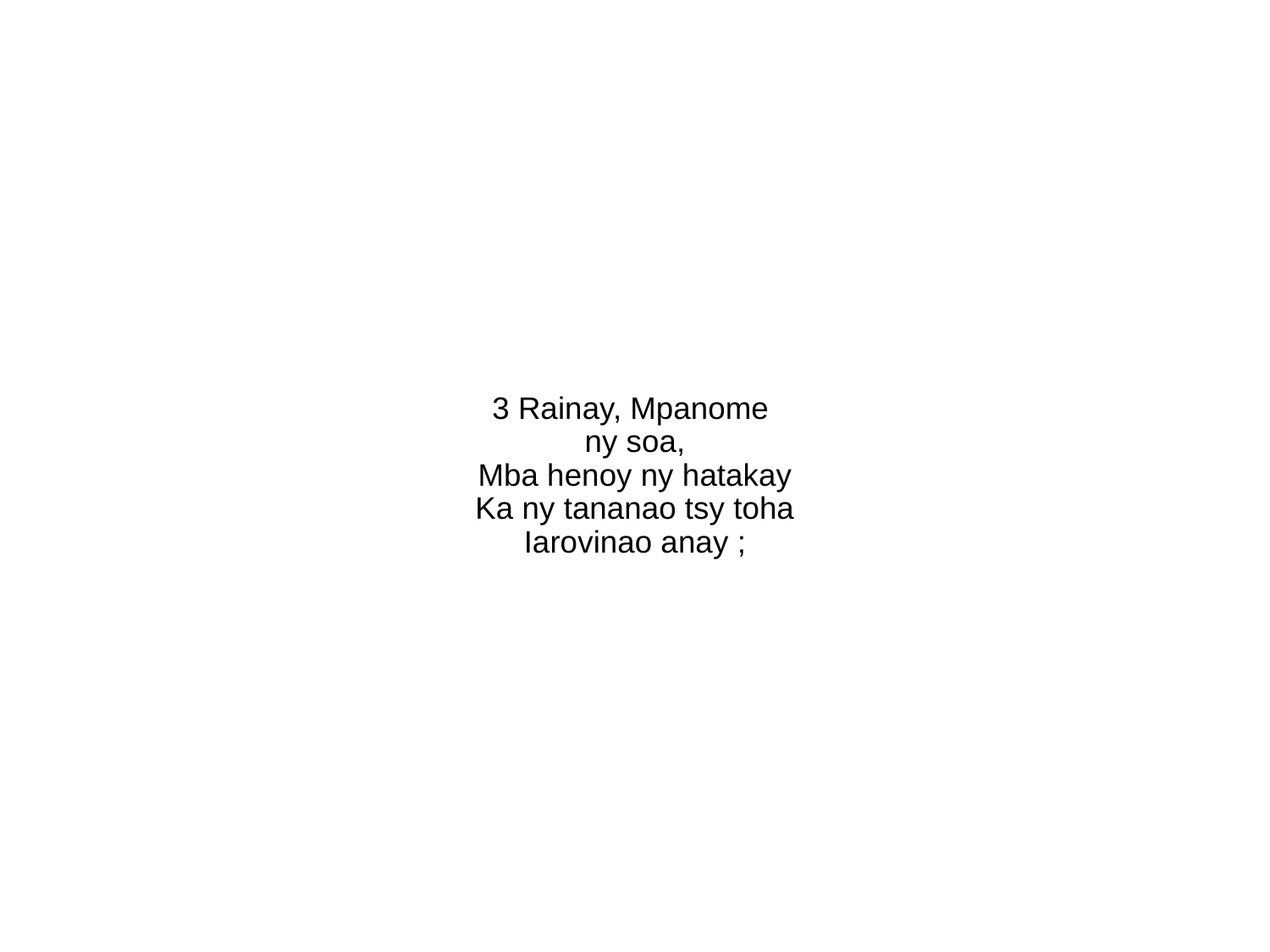

3 Rainay, Mpanome
ny soa,
Mba henoy ny hatakay
Ka ny tananao tsy toha
Iarovinao anay ;